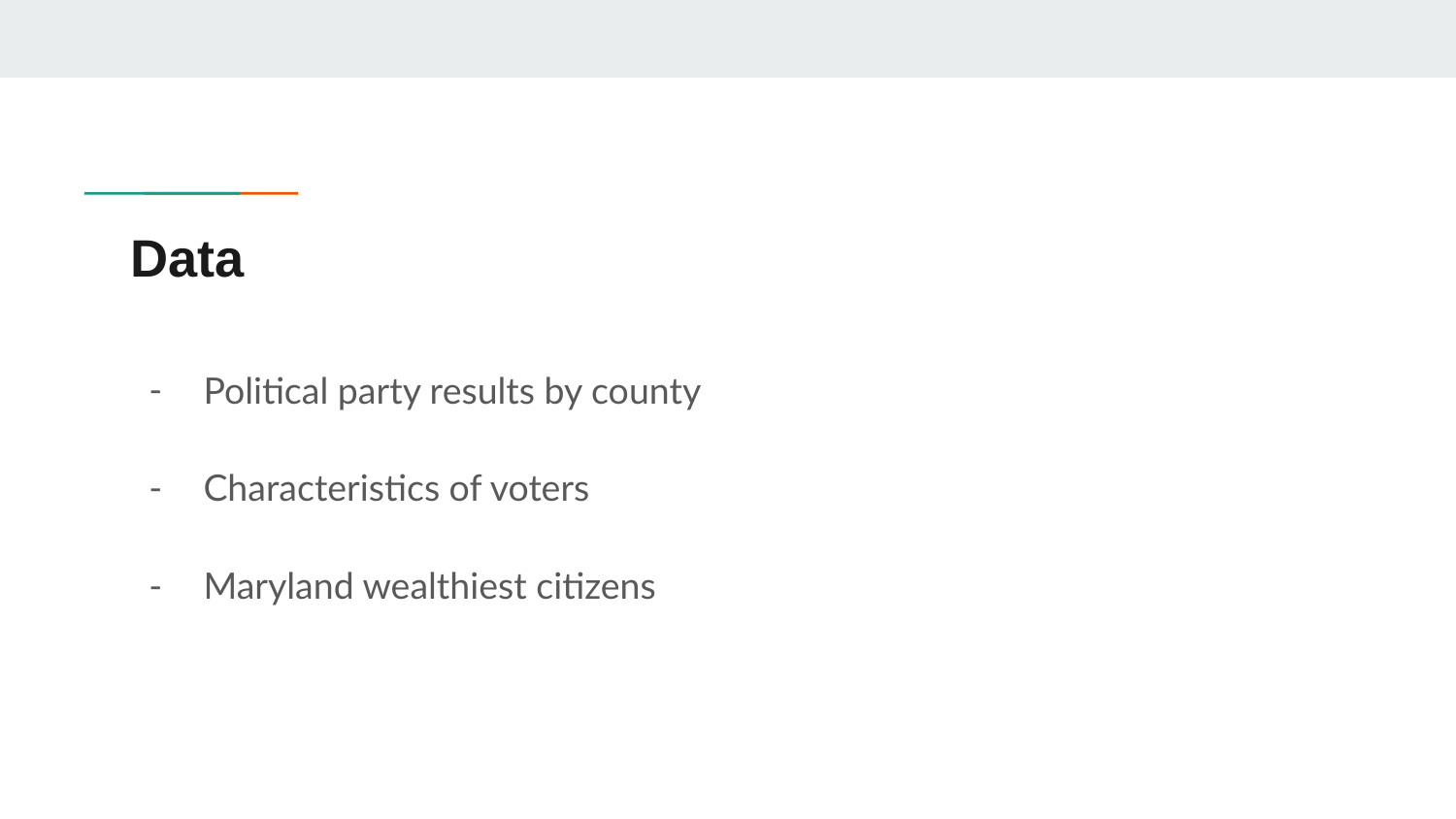

# Data
Political party results by county
Characteristics of voters
Maryland wealthiest citizens